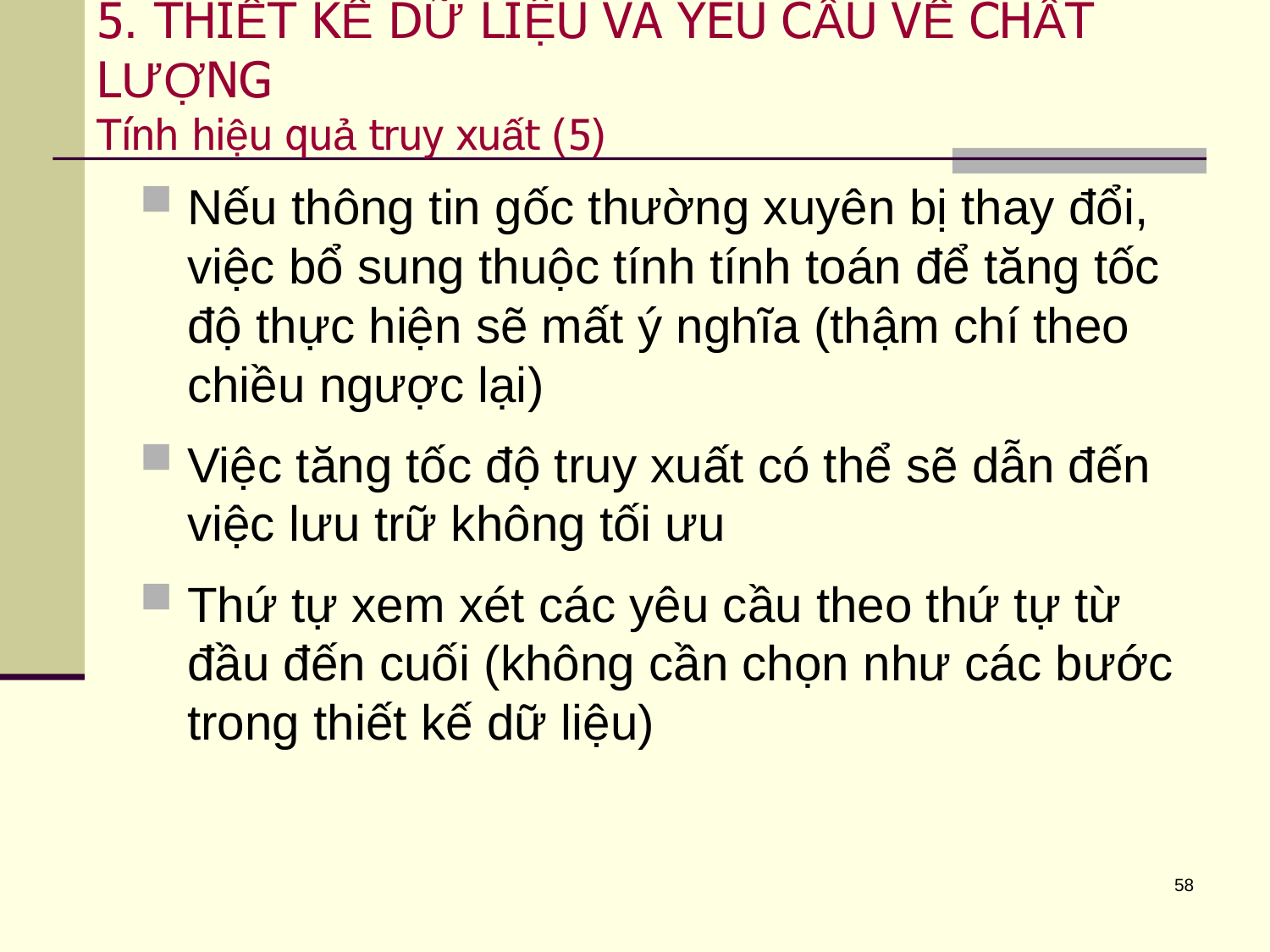

# 5. THIẾT KẾ DỮ LIỆU VÀ YÊU CẦU VỀ CHẤT LƯỢNG Tính hiệu quả truy xuất (5)
Nếu thông tin gốc thường xuyên bị thay đổi, việc bổ sung thuộc tính tính toán để tăng tốc độ thực hiện sẽ mất ý nghĩa (thậm chí theo chiều ngược lại)
Việc tăng tốc độ truy xuất có thể sẽ dẫn đến việc lưu trữ không tối ưu
Thứ tự xem xét các yêu cầu theo thứ tự từ đầu đến cuối (không cần chọn như các bước trong thiết kế dữ liệu)
58